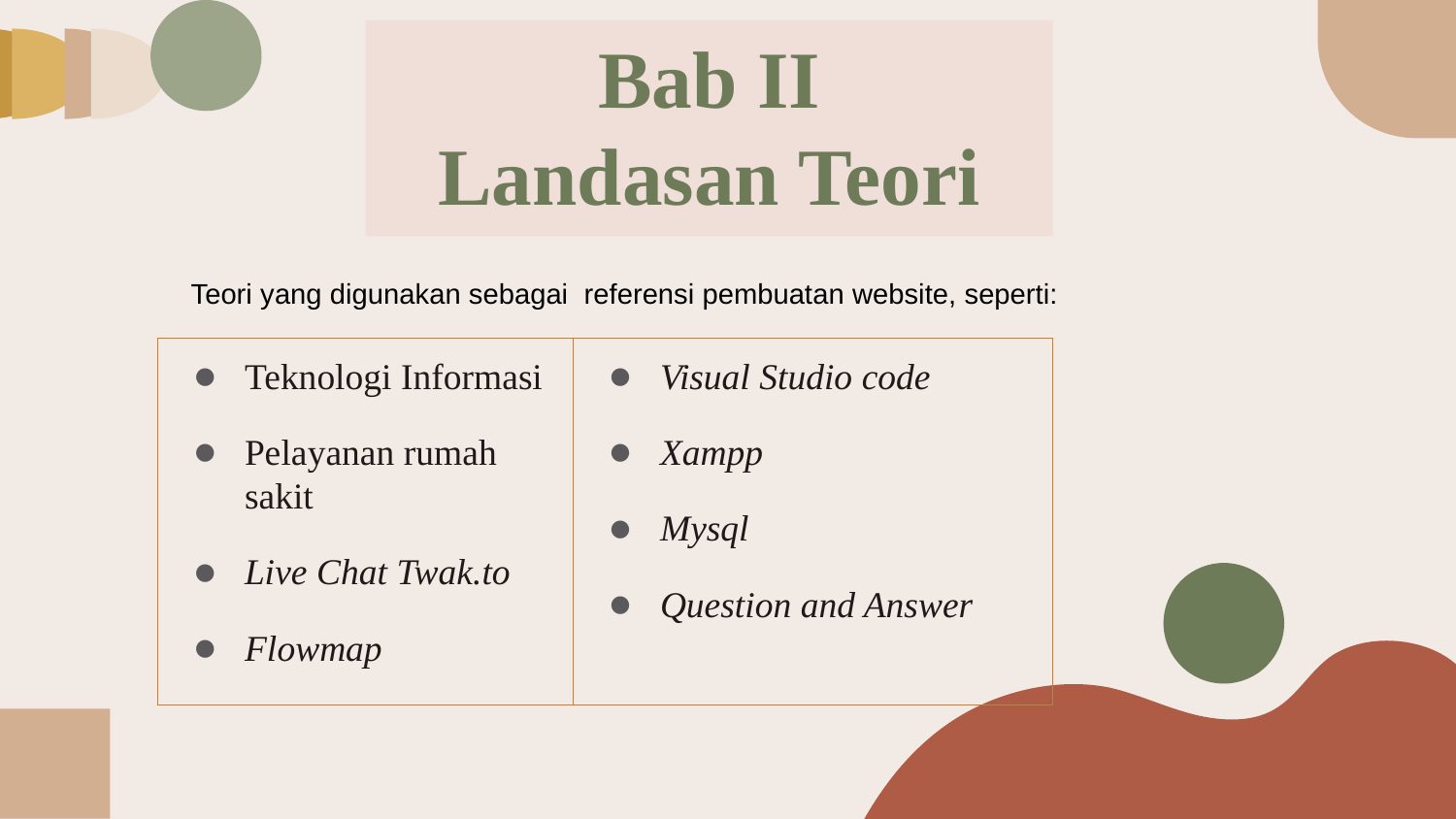

# Bab II Landasan Teori
Teori yang digunakan sebagai  referensi pembuatan website, seperti:
Teknologi Informasi
Pelayanan rumah sakit
Live Chat Twak.to
Flowmap
Visual Studio code
Xampp
Mysql
Question and Answer